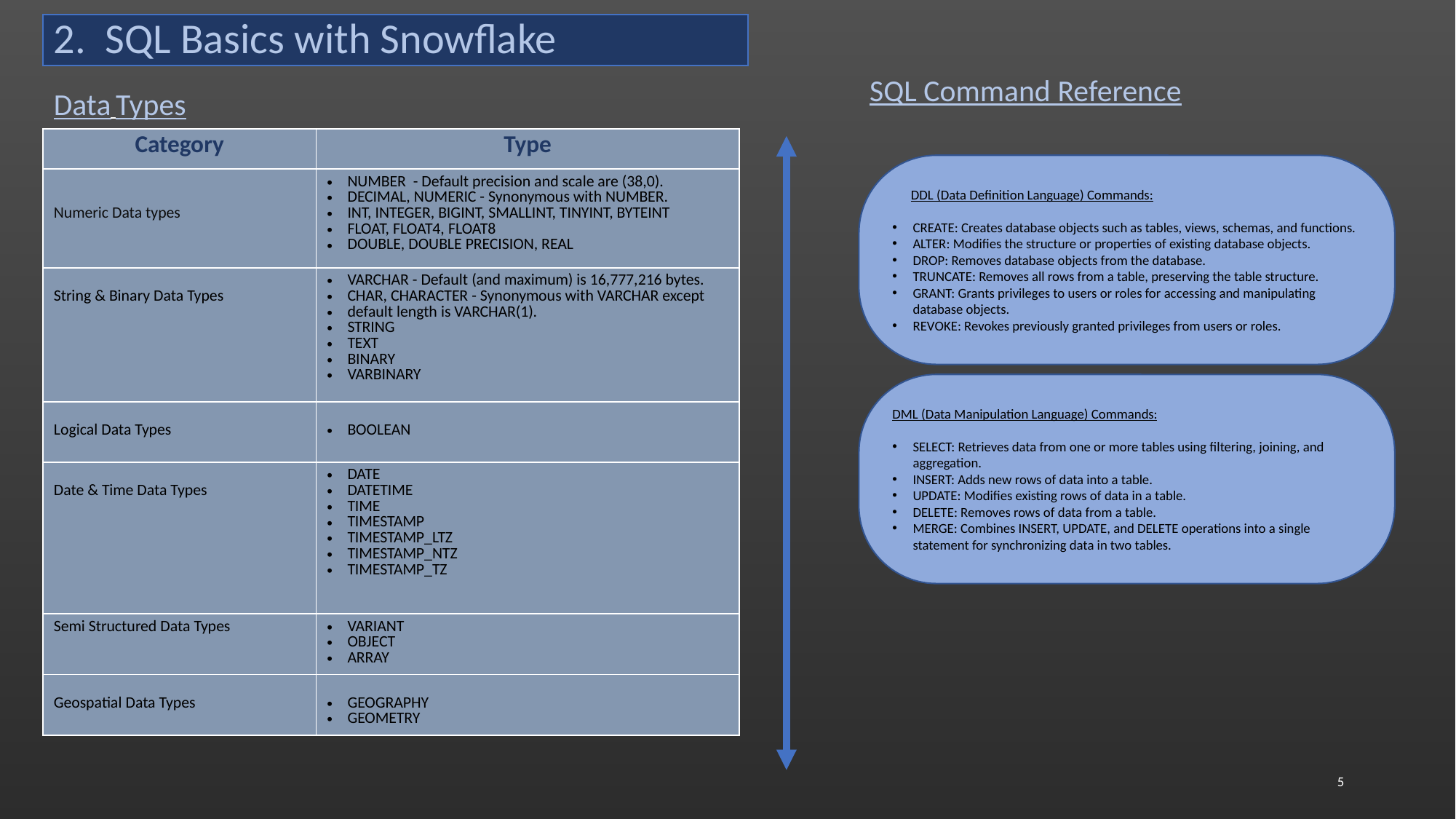

# 2.  SQL Basics with Snowflake
SQL Command Reference
Data Types
| Category | Type |
| --- | --- |
| Numeric Data types | NUMBER - Default precision and scale are (38,0). DECIMAL, NUMERIC - Synonymous with NUMBER. INT, INTEGER, BIGINT, SMALLINT, TINYINT, BYTEINT FLOAT, FLOAT4, FLOAT8 DOUBLE, DOUBLE PRECISION, REAL |
| String & Binary Data Types | VARCHAR - Default (and maximum) is 16,777,216 bytes. CHAR, CHARACTER - Synonymous with VARCHAR except default length is VARCHAR(1). STRING TEXT BINARY VARBINARY |
| Logical Data Types | BOOLEAN |
| Date & Time Data Types | DATE DATETIME TIME TIMESTAMP TIMESTAMP\_LTZ TIMESTAMP\_NTZ TIMESTAMP\_TZ |
| Semi Structured Data Types | VARIANT OBJECT ARRAY |
| Geospatial Data Types | GEOGRAPHY GEOMETRY |
      DDL (Data Definition Language) Commands:

CREATE: Creates database objects such as tables, views, schemas, and functions.
ALTER: Modifies the structure or properties of existing database objects.
DROP: Removes database objects from the database.
TRUNCATE: Removes all rows from a table, preserving the table structure.
GRANT: Grants privileges to users or roles for accessing and manipulating database objects.
REVOKE: Revokes previously granted privileges from users or roles.
DML (Data Manipulation Language) Commands:

SELECT: Retrieves data from one or more tables using filtering, joining, and aggregation.
INSERT: Adds new rows of data into a table.
UPDATE: Modifies existing rows of data in a table.
DELETE: Removes rows of data from a table.
MERGE: Combines INSERT, UPDATE, and DELETE operations into a single statement for synchronizing data in two tables.
5